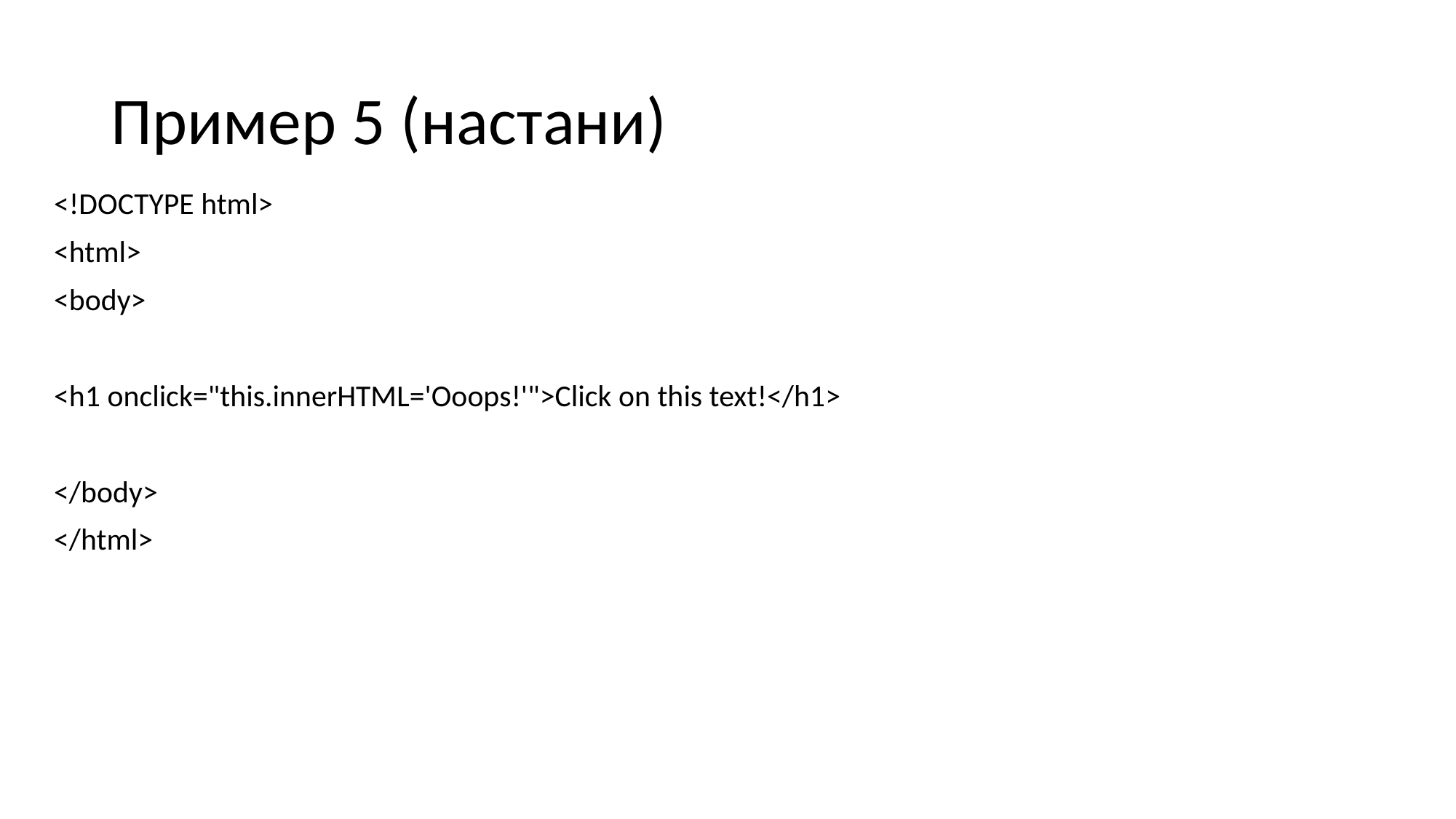

# Пример 5 (настани)
<!DOCTYPE html>
<html>
<body>

<h1 onclick="this.innerHTML='Ooops!'">Click on this text!</h1>

</body>
</html>